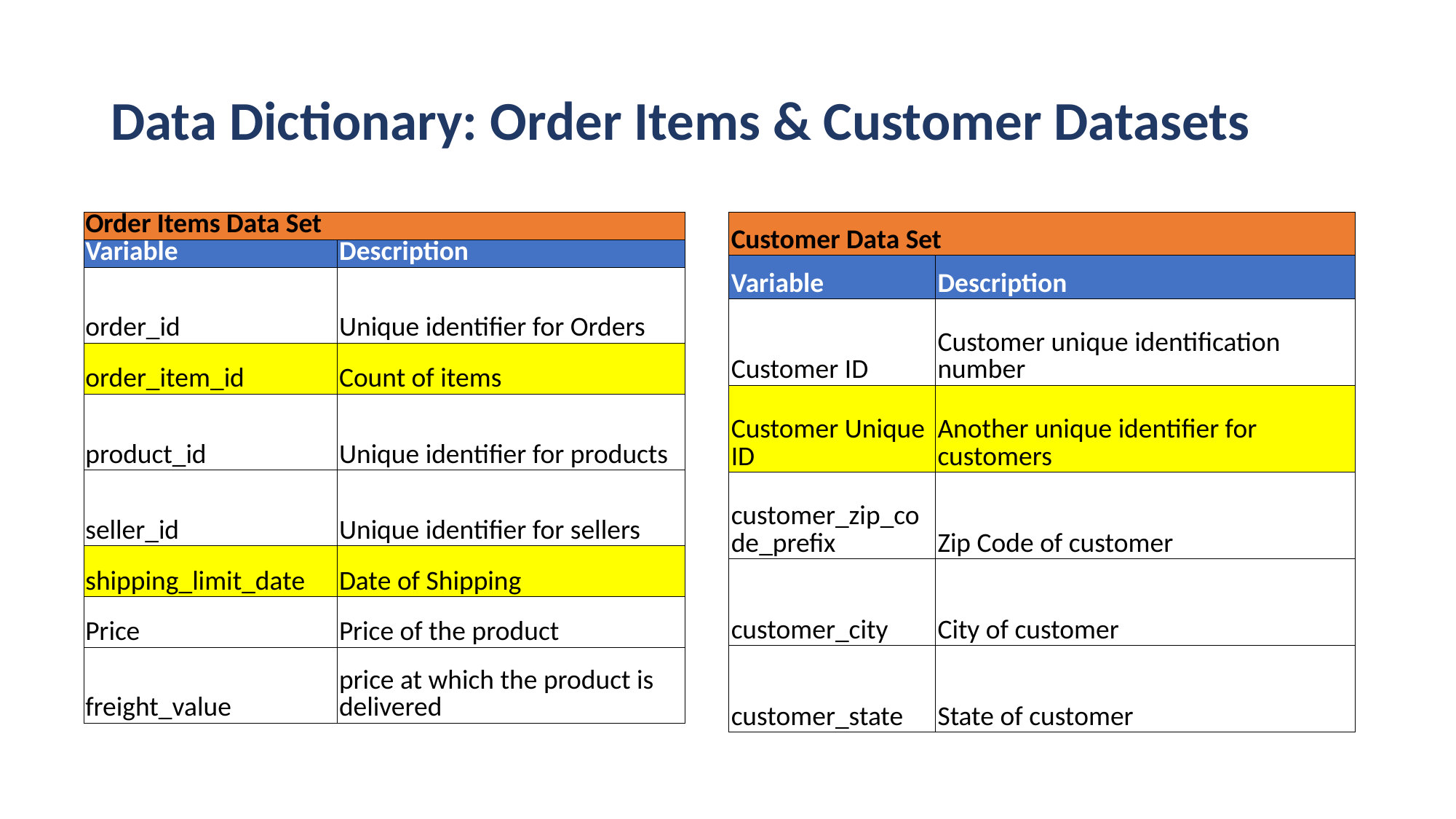

# Data Dictionary: Order Items & Customer Datasets
|  | Order Items Data Set |  |
| --- | --- | --- |
|  | Variable | Description |
|  | order\_id | Unique identifier for Orders |
|  | order\_item\_id | Count of items |
|  | product\_id | Unique identifier for products |
|  | seller\_id | Unique identifier for sellers |
|  | shipping\_limit\_date | Date of Shipping |
|  | Price | Price of the product |
|  | freight\_value | price at which the product is delivered |
|  |  |  |
|  |  |  |
| Customer Data Set |  |
| --- | --- |
| Variable | Description |
| Customer ID | Customer unique identification number |
| Customer Unique ID | Another unique identifier for customers |
| customer\_zip\_code\_prefix | Zip Code of customer |
| customer\_city | City of customer |
| customer\_state | State of customer |